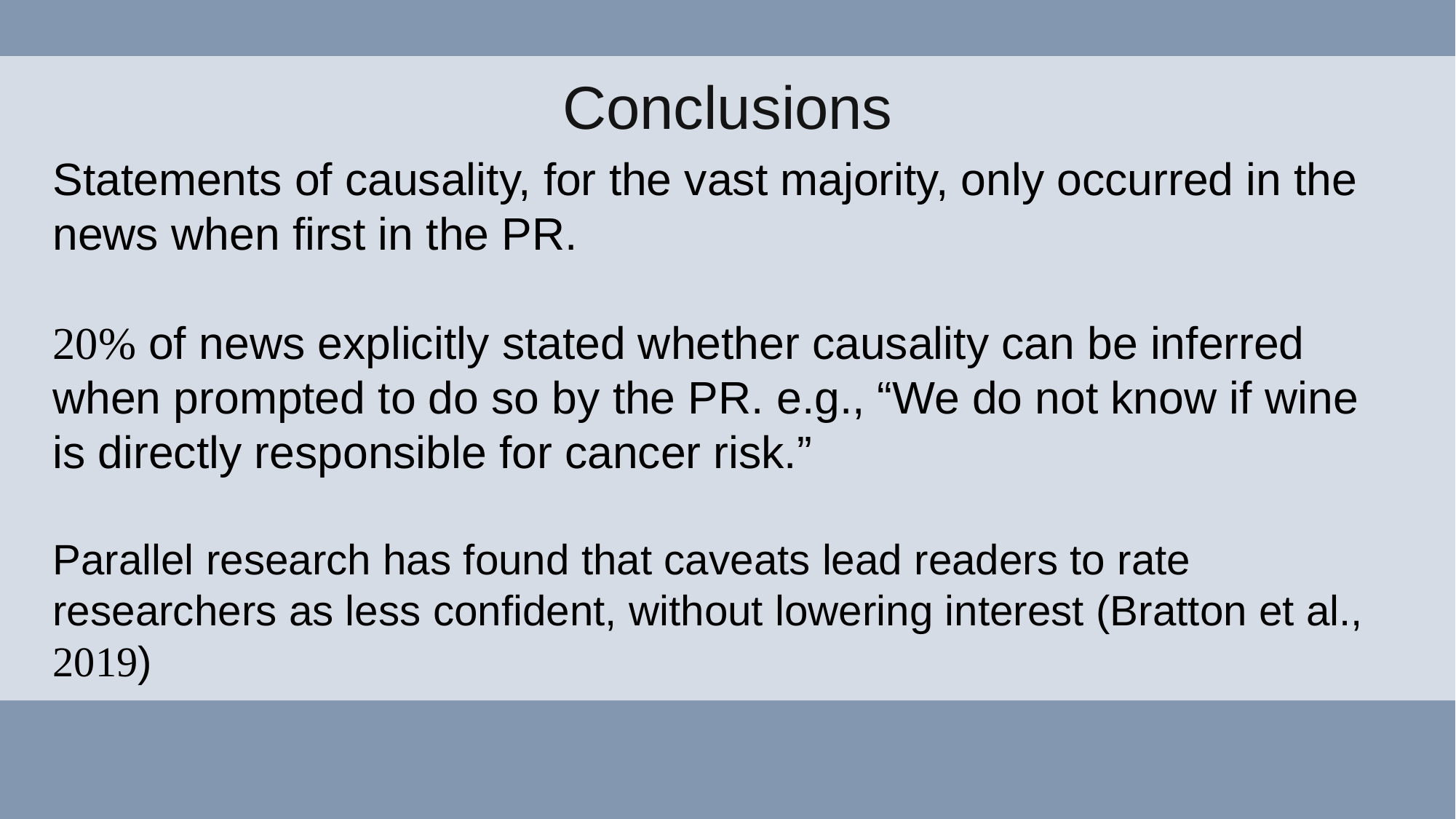

Conclusions

Statements of causality, for the vast majority, only occurred in the news when first in the PR.

20% of news explicitly stated whether causality can be inferred when prompted to do so by the PR. e.g., “We do not know if wine is directly responsible for cancer risk.”

Parallel research has found that caveats lead readers to rate researchers as less confident, without lowering interest (Bratton et al., 2019)